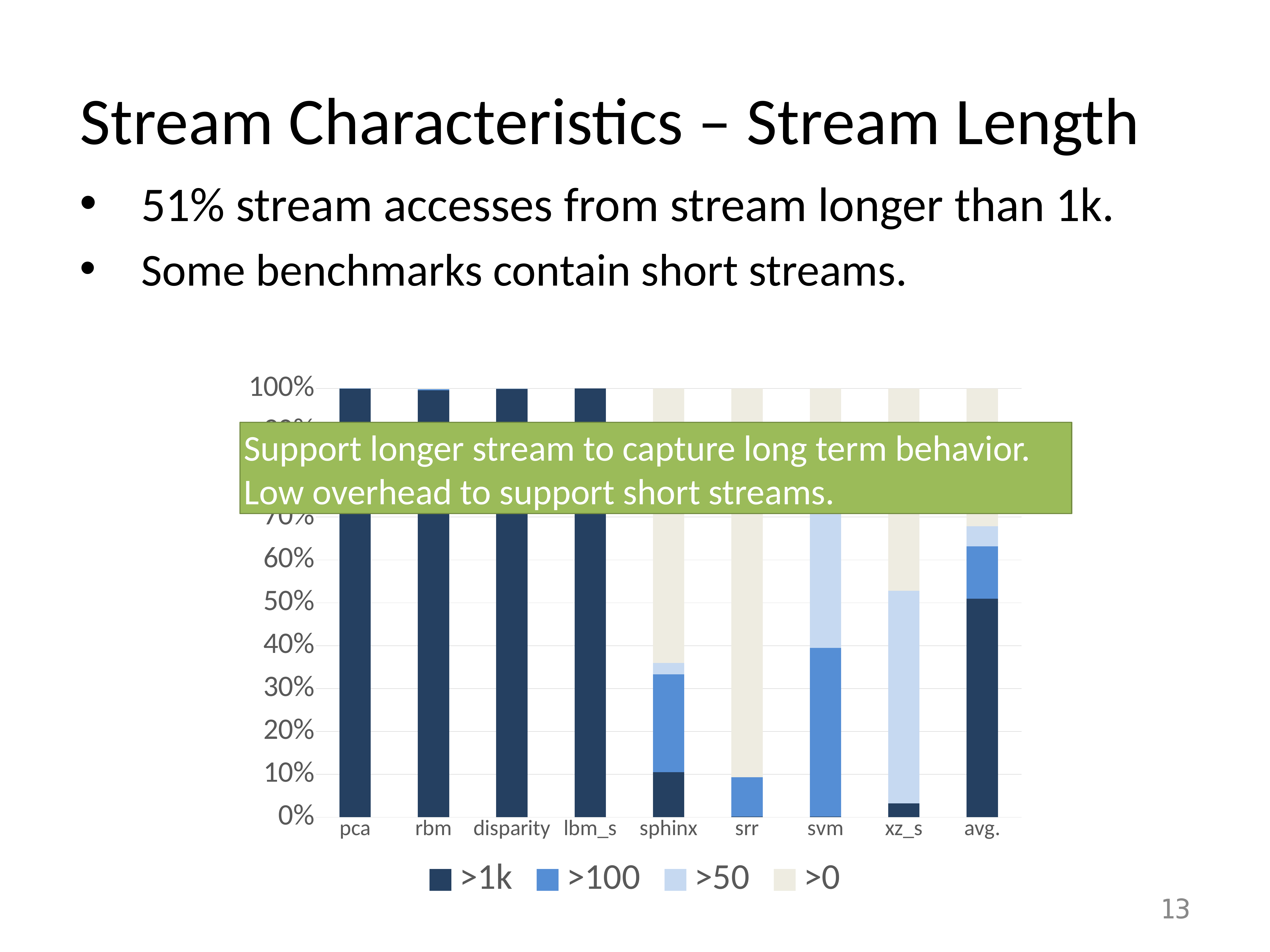

# Stream Characteristics – Stream Length
51% stream accesses from stream longer than 1k.
Some benchmarks contain short streams.

### Chart

| Category | >1k | >100 | >50 | >0 |
|---|---|---|---|---|
| pca | 0.999849234087093 | 0.0001506781012931 | 7.35629364090328e-08 | 1.42486770160488e-08 |
| rbm | 0.995835860945929 | 0.00304679913732808 | 4.38513110476712e-05 | 0.00107348860569456 |
| disparity | 0.998904458568637 | 0.00101841981121042 | 3.79978806165359e-05 | 3.91237395359622e-05 |
| lbm_s | 0.99999191136022 | 8.04839779022792e-06 | 0.0 | 4.0241988963352e-08 |
| sphinx | 0.10518371423744 | 0.228172786916401 | 0.0262907921879974 | 0.64035270665816 |
| srr | 0.00129477083026932 | 0.0919536025507867 | 6.31763997366308e-08 | 0.906751563442544 |
| svm | 0.00143155607843973 | 0.393205235739662 | 0.394875019336522 | 0.210488188845374 |
| xz_s | 0.0320417088500787 | 0.0 | 0.496219241377992 | 0.471739049771928 |
| avg. | 0.509449862451505 | 0.122498707889879 | 0.0465981310508451 | 0.32145329860777 |
Support longer stream to capture long term behavior.
Low overhead to support short streams.
13